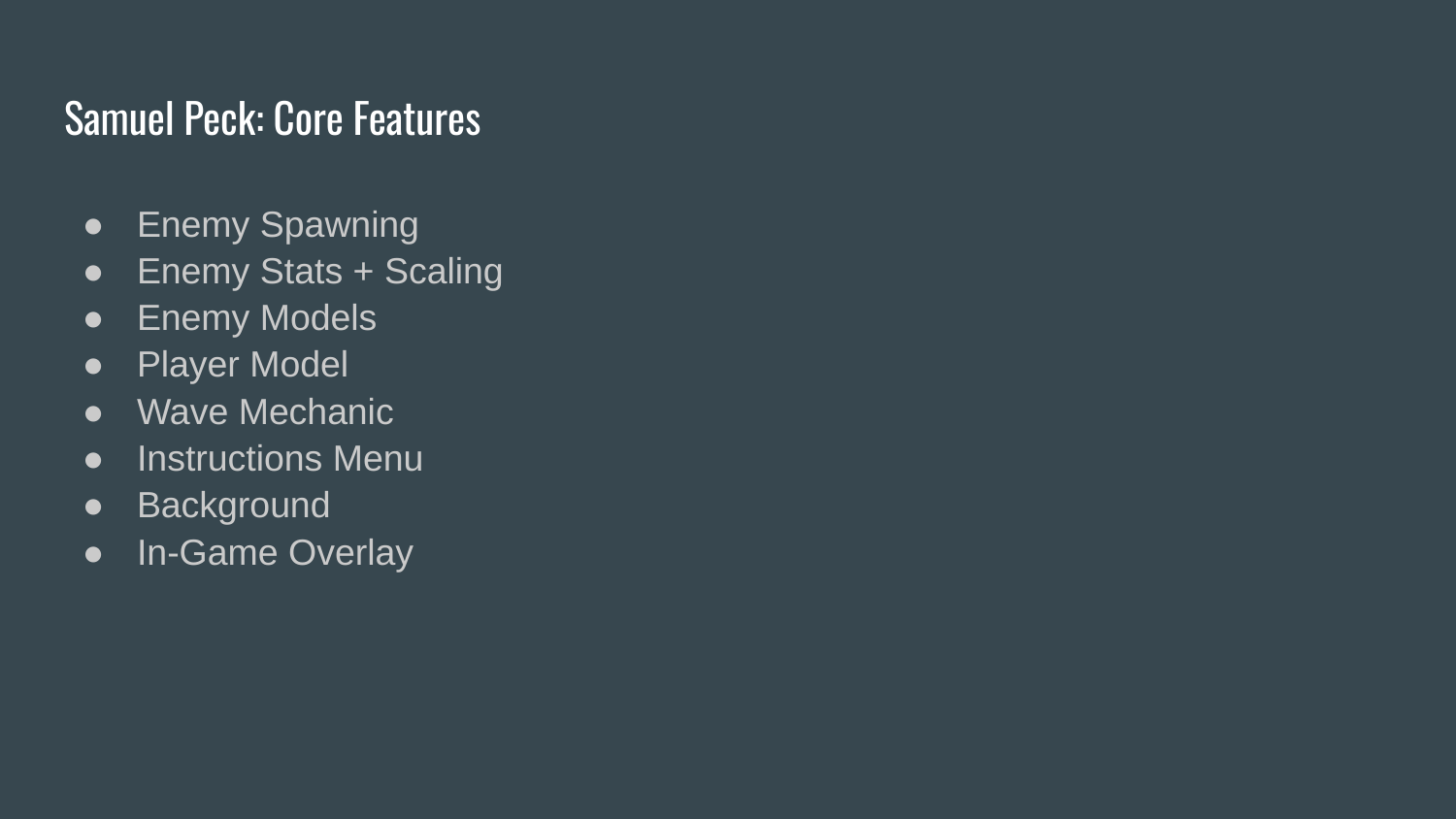

# Samuel Peck: Core Features
Enemy Spawning
Enemy Stats + Scaling
Enemy Models
Player Model
Wave Mechanic
Instructions Menu
Background
In-Game Overlay